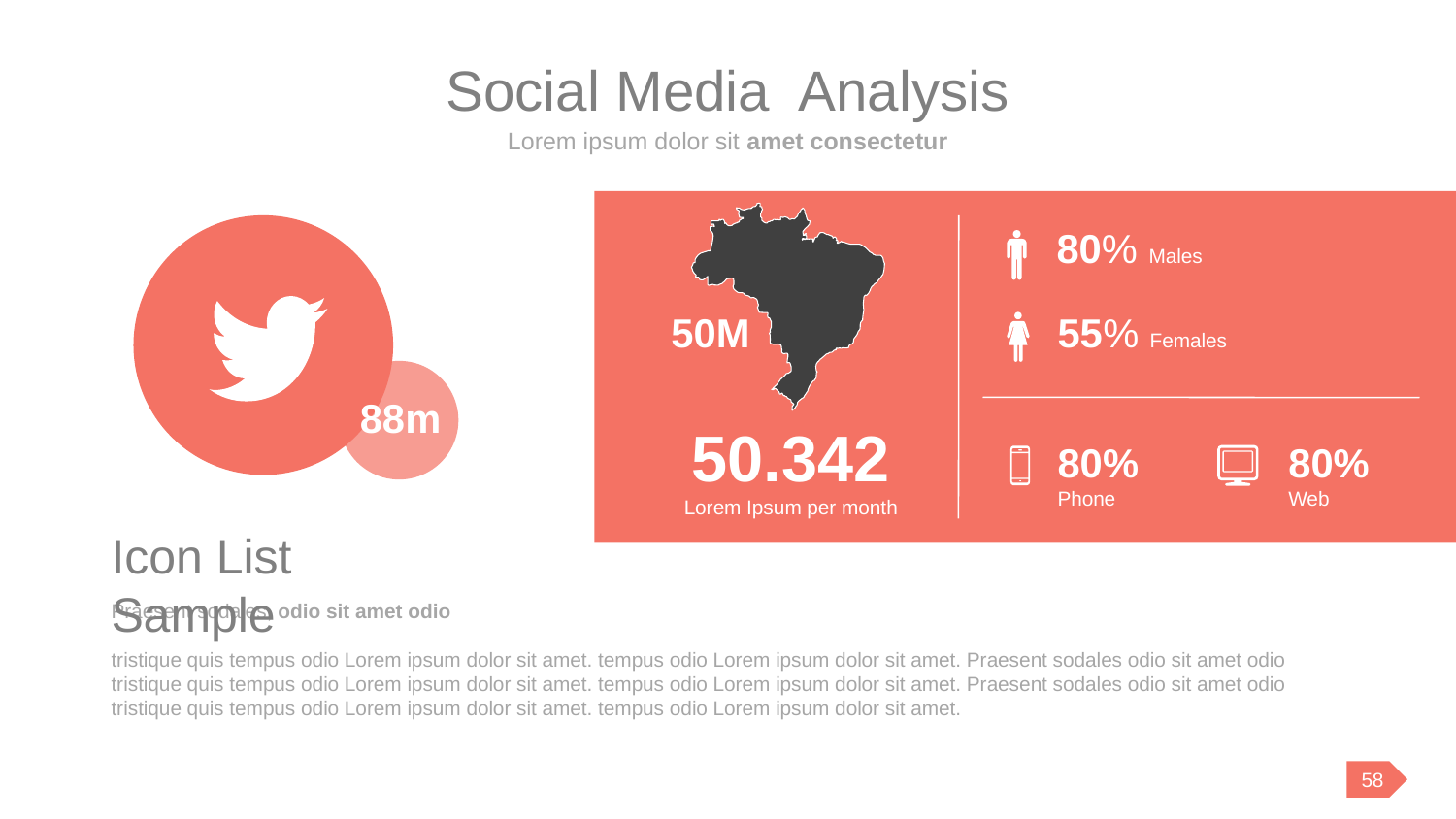

# Social Media  Analysis
Lorem ipsum dolor sit amet consectetur

50M

88m
80% Males

55% Females

50.342
Lorem Ipsum per month
80%
Phone

80%
Web

Icon List Sample
Praesent sodales, odio sit amet odio

tristique quis tempus odio Lorem ipsum dolor sit amet. tempus odio Lorem ipsum dolor sit amet. Praesent sodales odio sit amet odio tristique quis tempus odio Lorem ipsum dolor sit amet. tempus odio Lorem ipsum dolor sit amet. Praesent sodales odio sit amet odio tristique quis tempus odio Lorem ipsum dolor sit amet. tempus odio Lorem ipsum dolor sit amet.
58